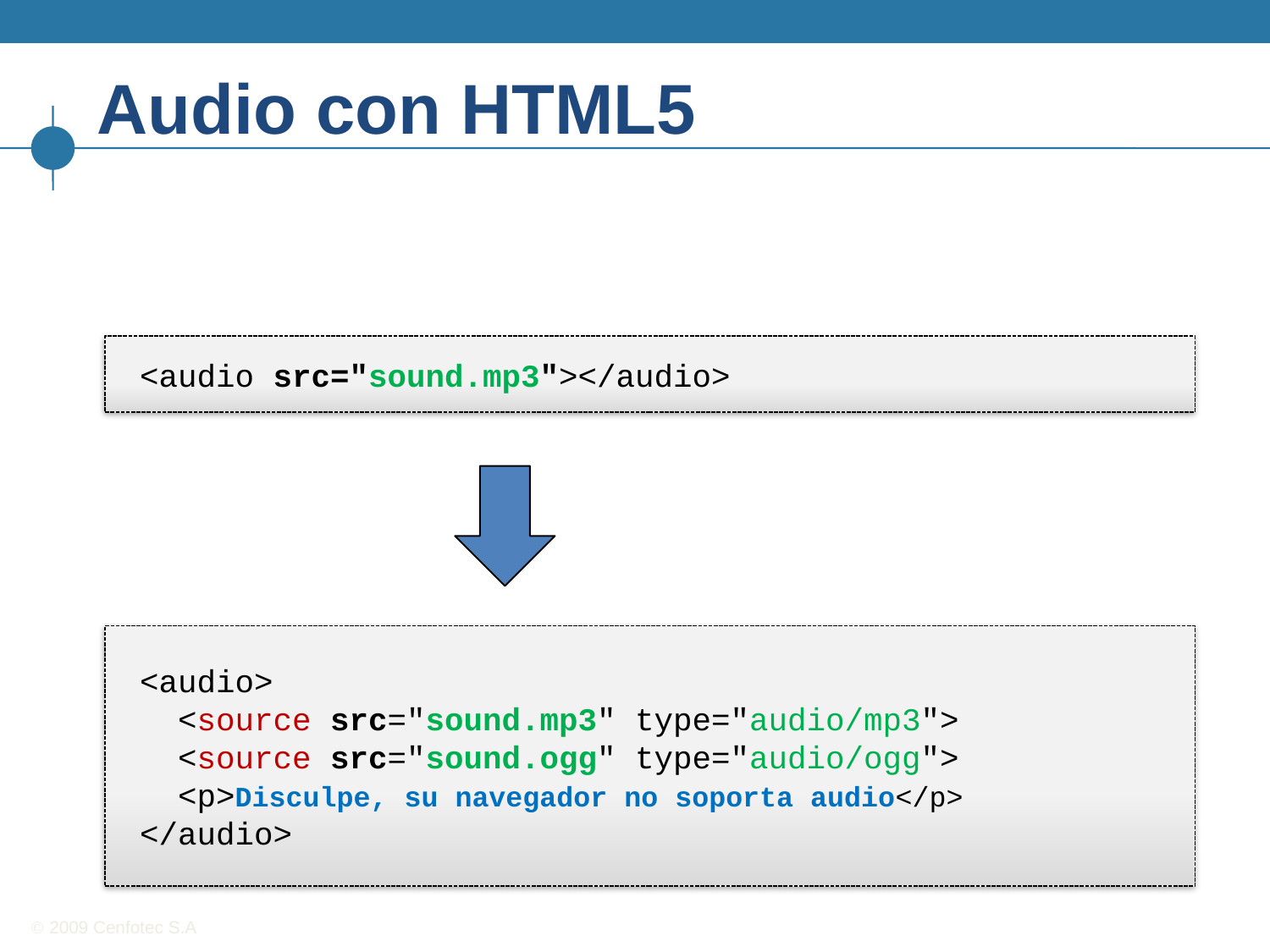

# Audio con HTML5

<audio src="sound.mp3"></audio>

<audio>
  <source src="sound.mp3" type="audio/mp3">
  <source src="sound.ogg" type="audio/ogg">
  <p>Disculpe, su navegador no soporta audio</p>
</audio>